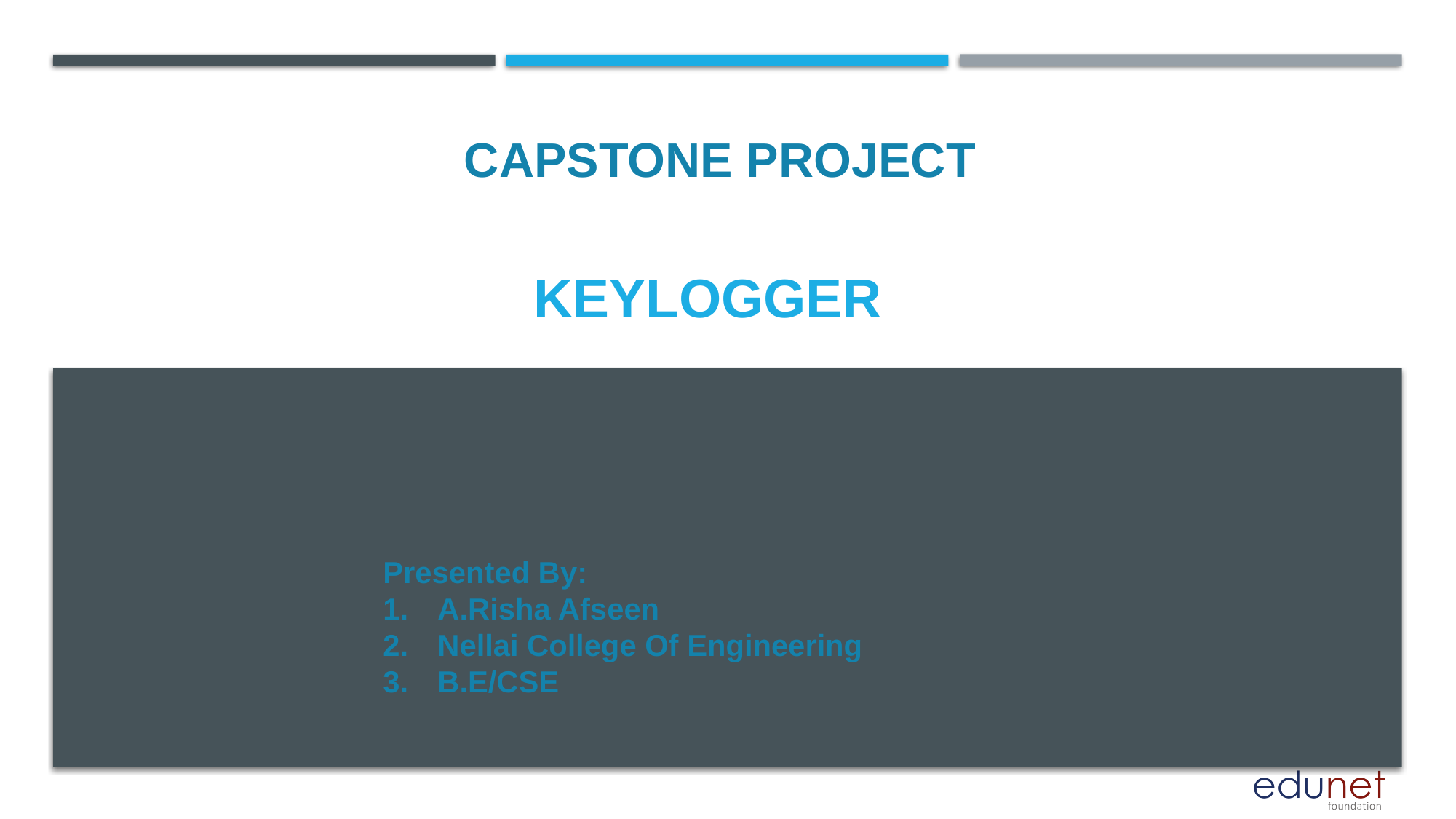

CAPSTONE PROJECT
# KEYLOGGER
Presented By:
A.Risha Afseen
Nellai College Of Engineering
B.E/CSE